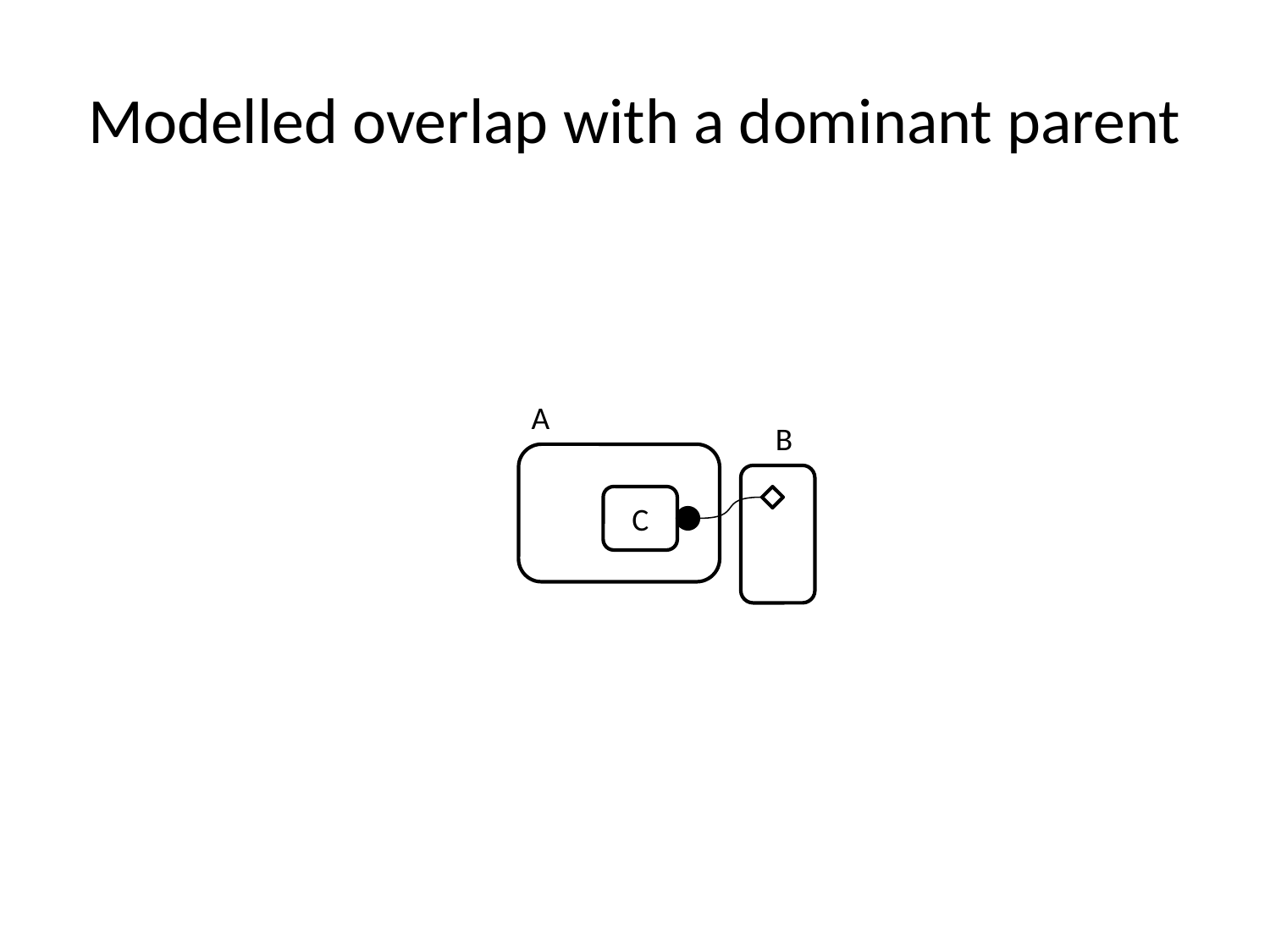

# Modelled overlap with a dominant parent
A
B

C